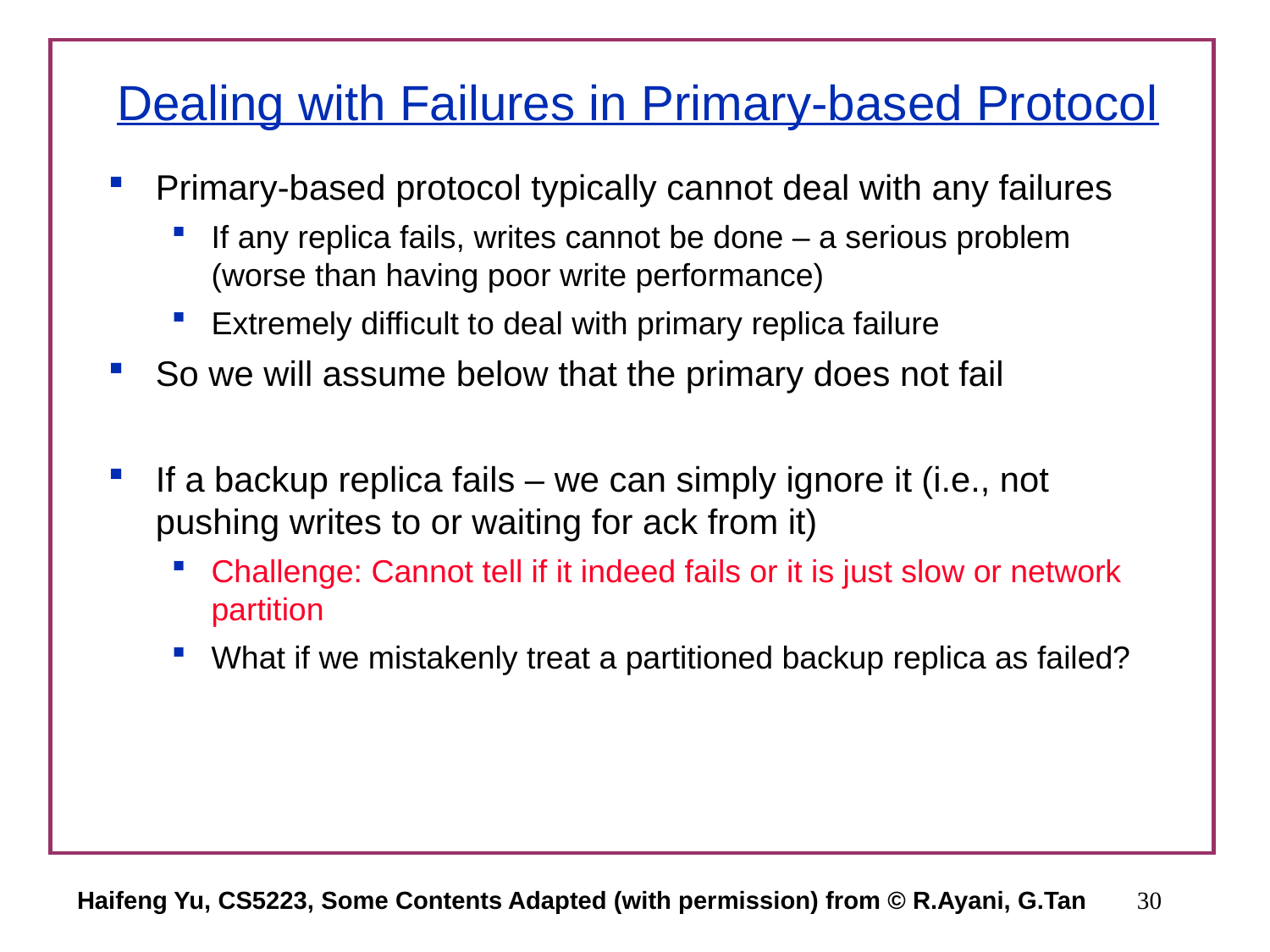

# Dealing with Failures in Primary-based Protocol
Primary-based protocol typically cannot deal with any failures
If any replica fails, writes cannot be done – a serious problem (worse than having poor write performance)
Extremely difficult to deal with primary replica failure
So we will assume below that the primary does not fail

If a backup replica fails – we can simply ignore it (i.e., not pushing writes to or waiting for ack from it)
Challenge: Cannot tell if it indeed fails or it is just slow or network partition
What if we mistakenly treat a partitioned backup replica as failed?

Haifeng Yu, CS5223, Some Contents Adapted (with permission) from © R.Ayani, G.Tan
30